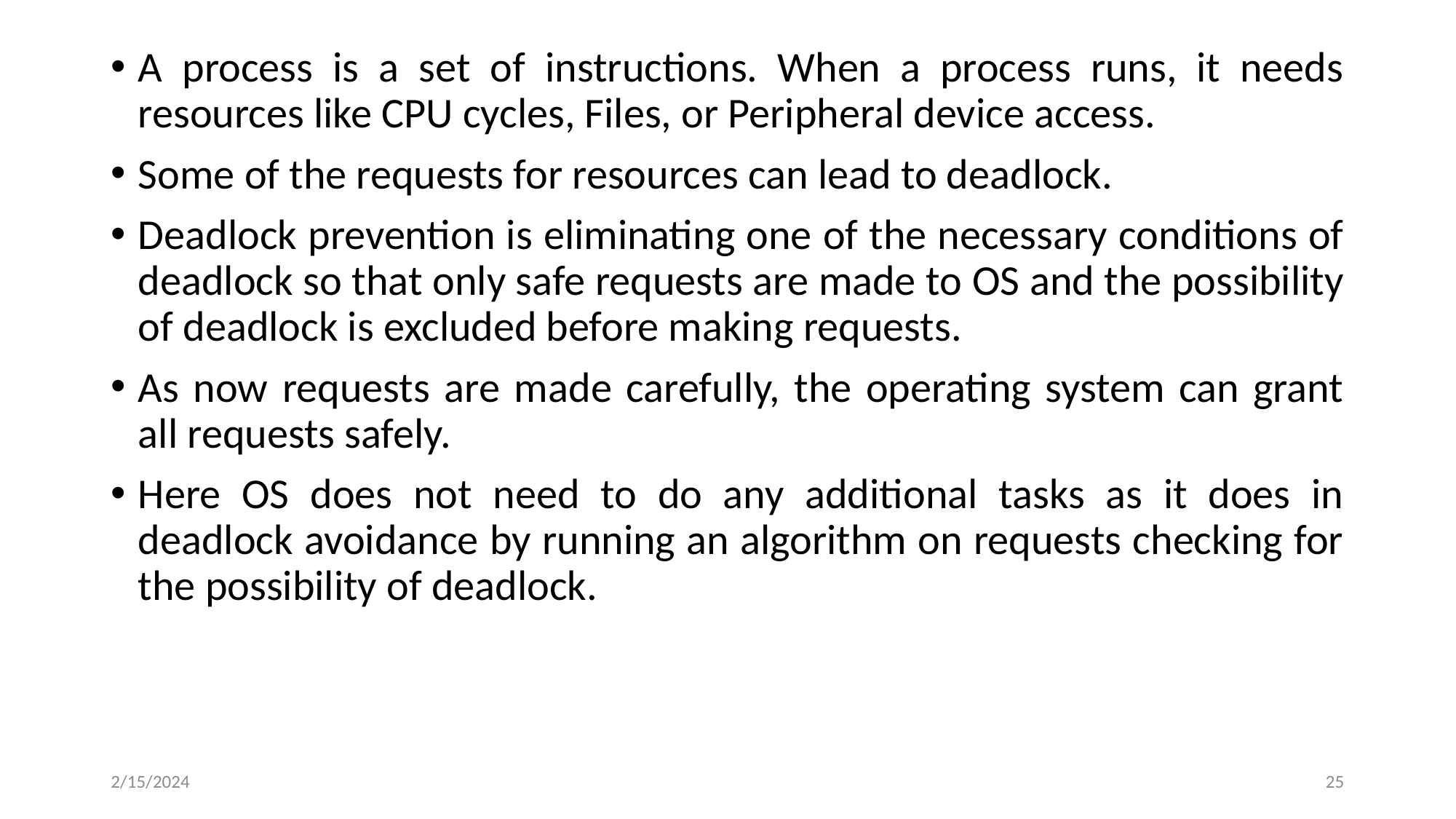

A process is a set of instructions. When a process runs, it needs resources like CPU cycles, Files, or Peripheral device access.
Some of the requests for resources can lead to deadlock.
Deadlock prevention is eliminating one of the necessary conditions of deadlock so that only safe requests are made to OS and the possibility of deadlock is excluded before making requests.
As now requests are made carefully, the operating system can grant all requests safely.
Here OS does not need to do any additional tasks as it does in deadlock avoidance by running an algorithm on requests checking for the possibility of deadlock.
2/15/2024
25